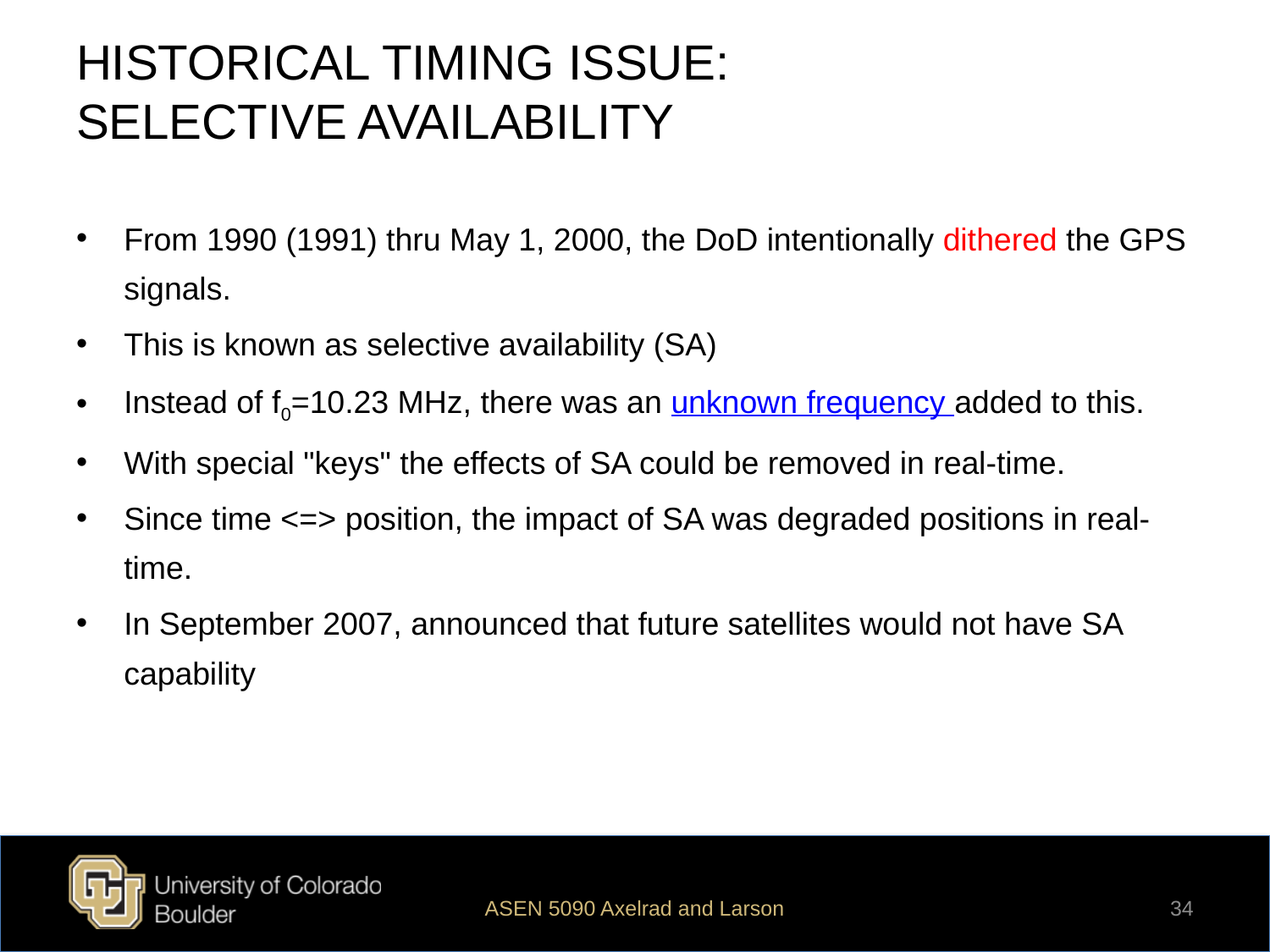

# HISTORICAL TIMING ISSUE: SELECTIVE AVAILABILITY
From 1990 (1991) thru May 1, 2000, the DoD intentionally dithered the GPS signals.
This is known as selective availability (SA)
Instead of f0=10.23 MHz, there was an unknown frequency added to this.
With special "keys" the effects of SA could be removed in real-time.
Since time <=> position, the impact of SA was degraded positions in real-time.
In September 2007, announced that future satellites would not have SA capability
ASEN 5090 Axelrad and Larson
34